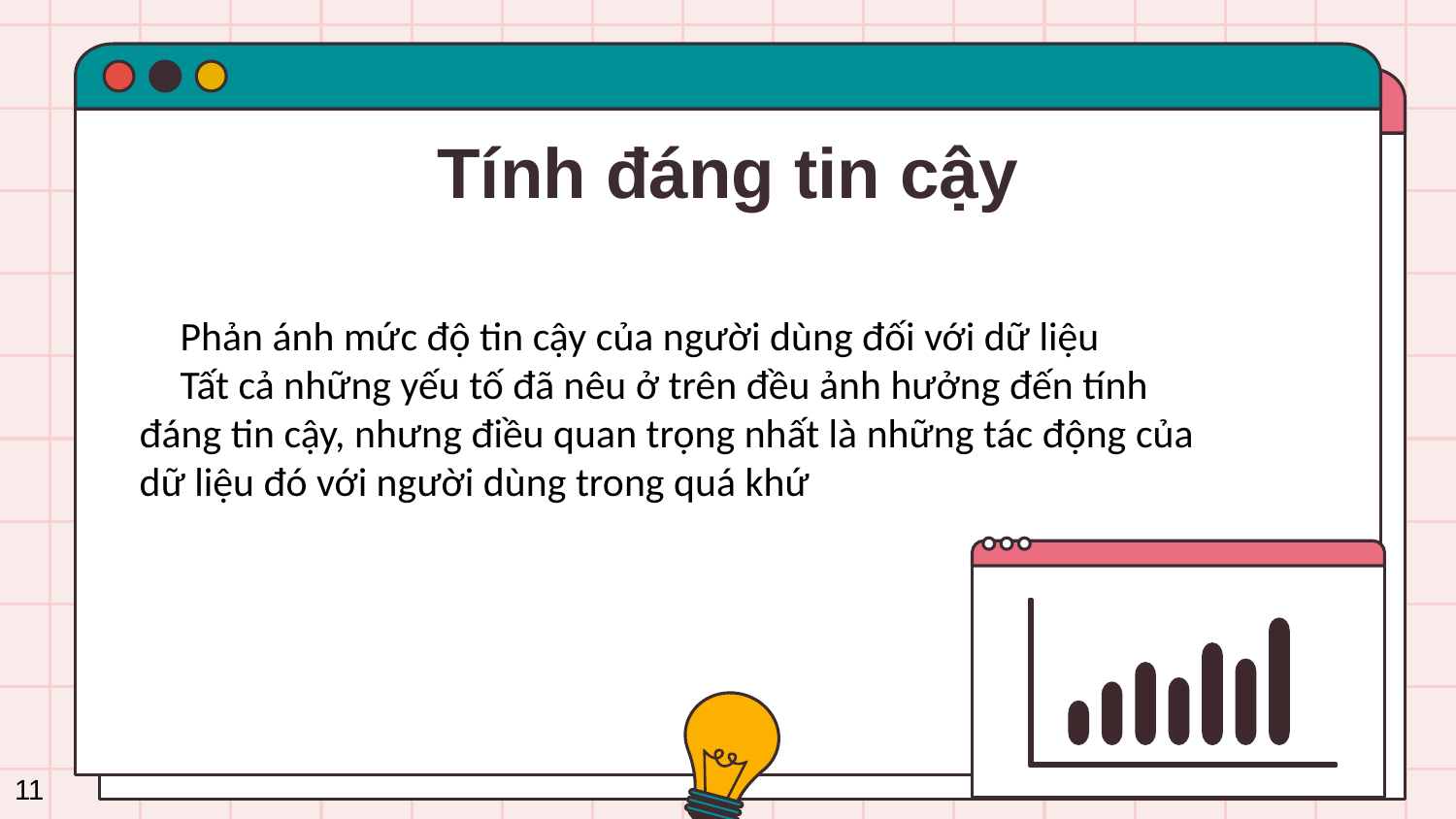

# Tính đáng tin cậy
 Phản ánh mức độ tin cậy của người dùng đối với dữ liệu
 Tất cả những yếu tố đã nêu ở trên đều ảnh hưởng đến tính đáng tin cậy, nhưng điều quan trọng nhất là những tác động của dữ liệu đó với người dùng trong quá khứ

11